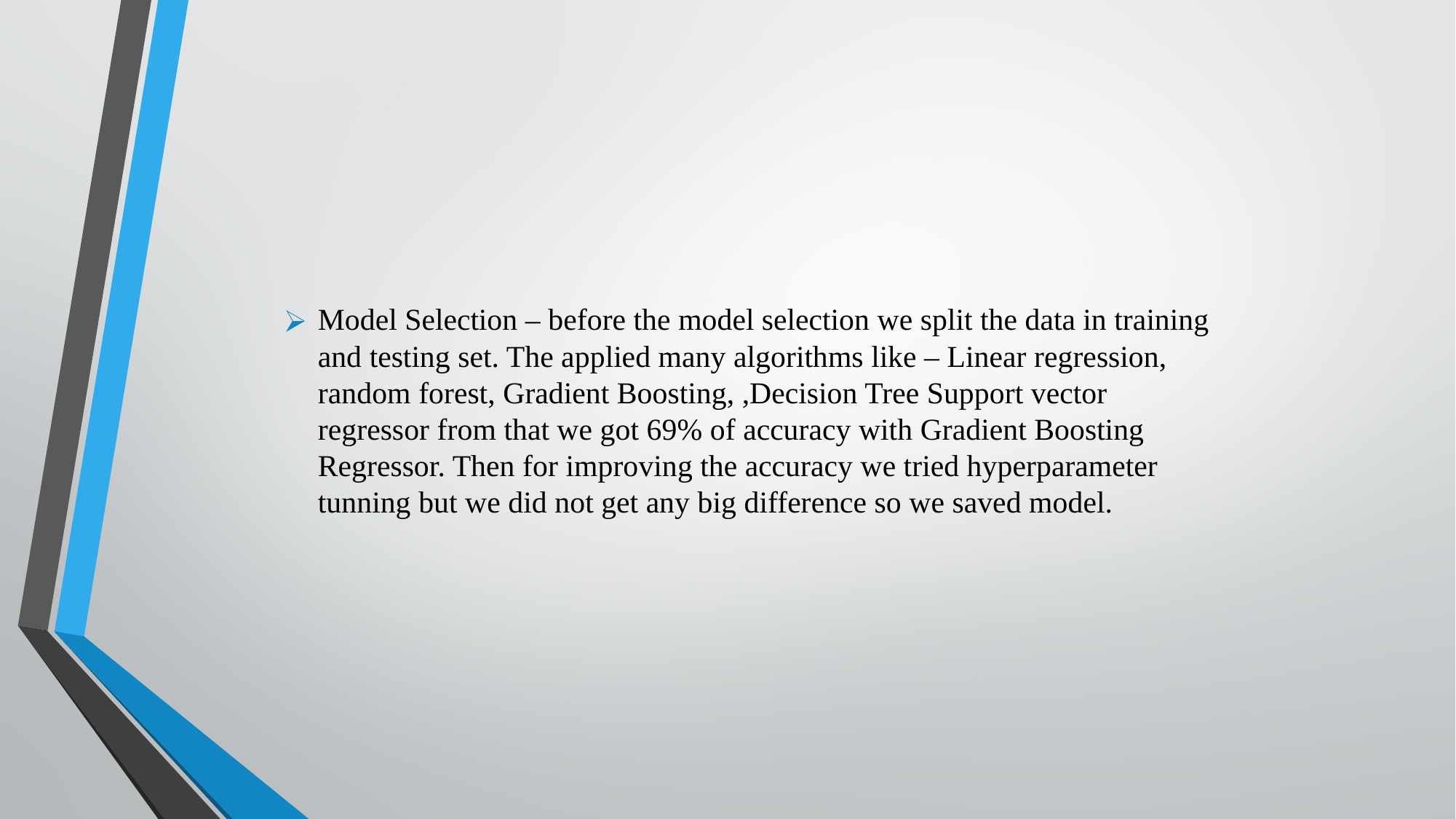

Model Selection – before the model selection we split the data in training and testing set. The applied many algorithms like – Linear regression, random forest, Gradient Boosting, ,Decision Tree Support vector regressor from that we got 69% of accuracy with Gradient Boosting Regressor. Then for improving the accuracy we tried hyperparameter tunning but we did not get any big difference so we saved model.